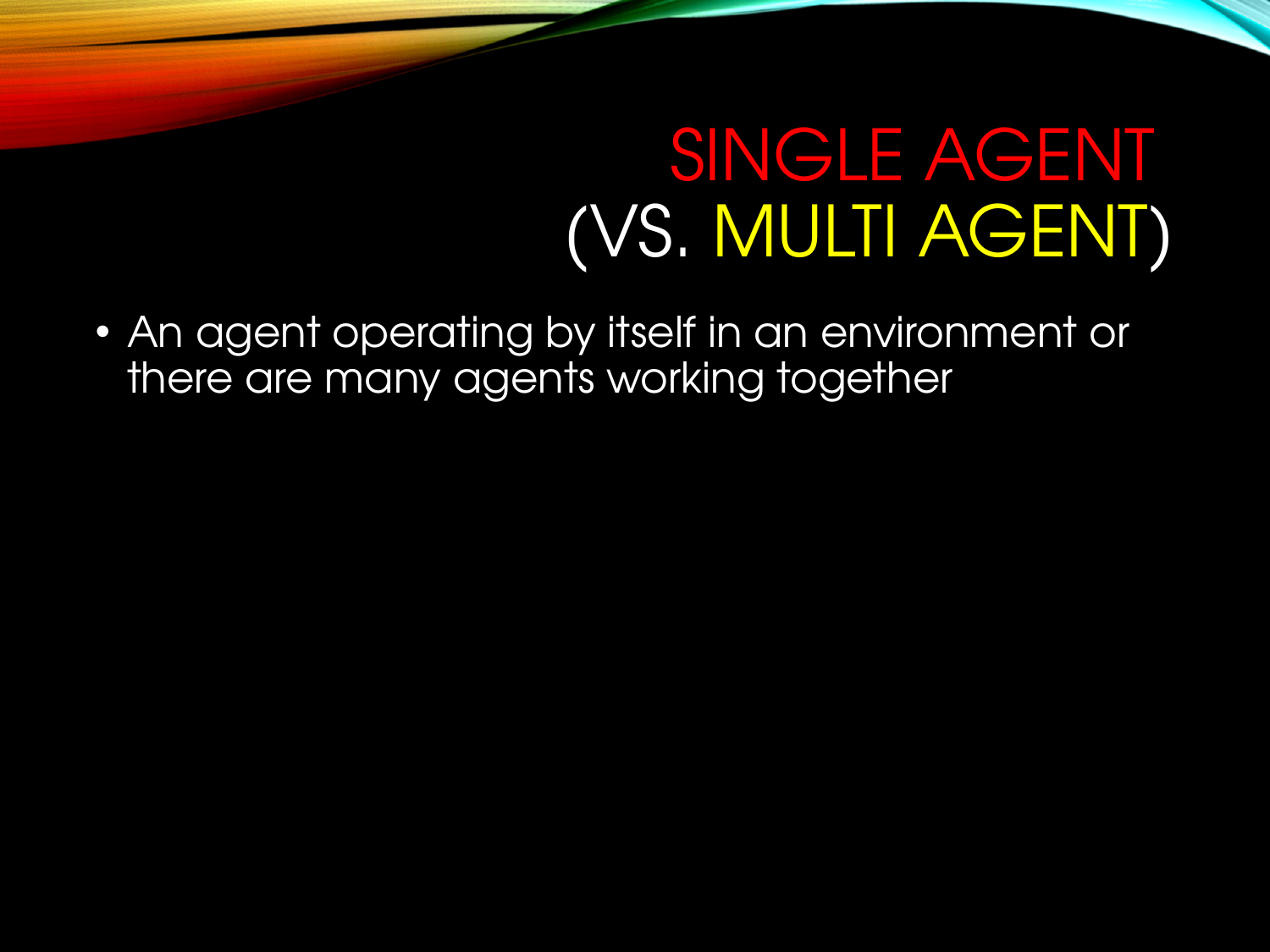

# Single agent (vs. multi agent)
An agent operating by itself in an environment or there are many agents working together